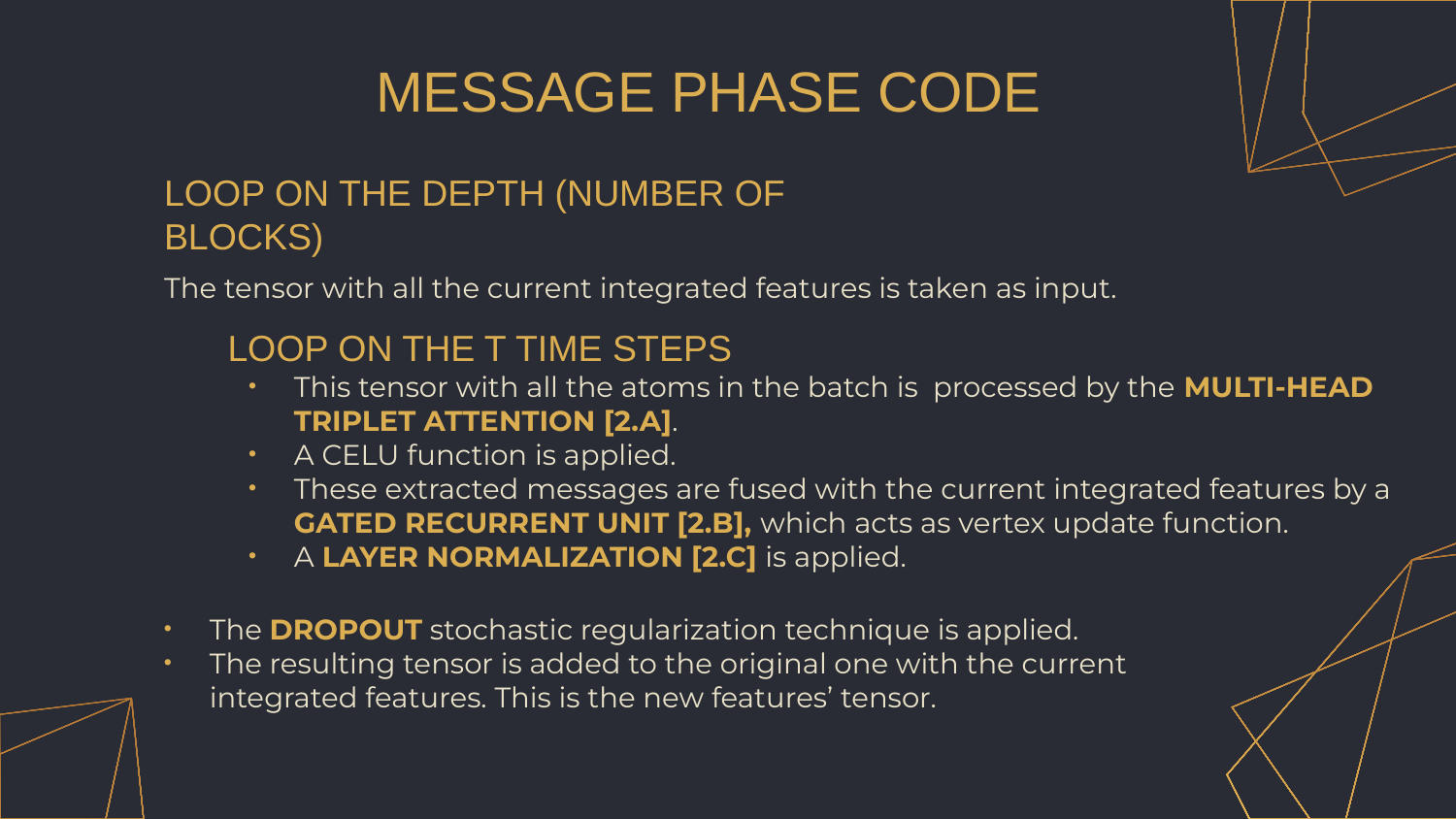

# MESSAGE PHASE CODE
LOOP ON THE DEPTH (NUMBER OF BLOCKS)
The tensor with all the current integrated features is taken as input.
LOOP ON THE T TIME STEPS
This tensor with all the atoms in the batch is  processed by the MULTI-HEAD TRIPLET ATTENTION [2.A].
A CELU function is applied.
These extracted messages are fused with the current integrated features by a GATED RECURRENT UNIT [2.B], which acts as vertex update function.
A LAYER NORMALIZATION [2.C] is applied.
The DROPOUT stochastic regularization technique is applied.
The resulting tensor is added to the original one with the current integrated features. This is the new features’ tensor.